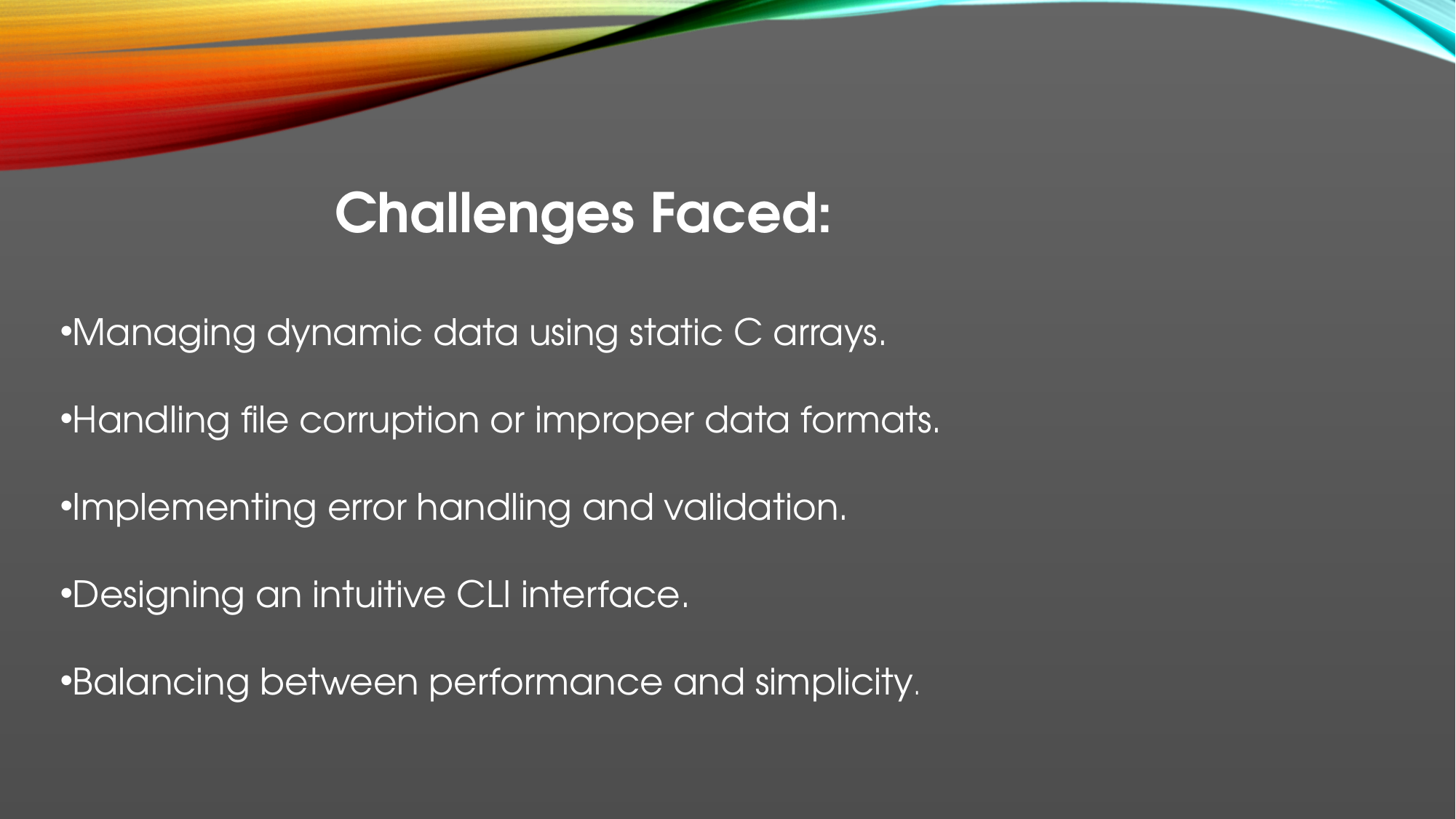

Challenges Faced:

Managing dynamic data using static C arrays.

Handling file corruption or improper data formats.

Implementing error handling and validation.

Designing an intuitive CLI interface.

Balancing between performance and simplicity.